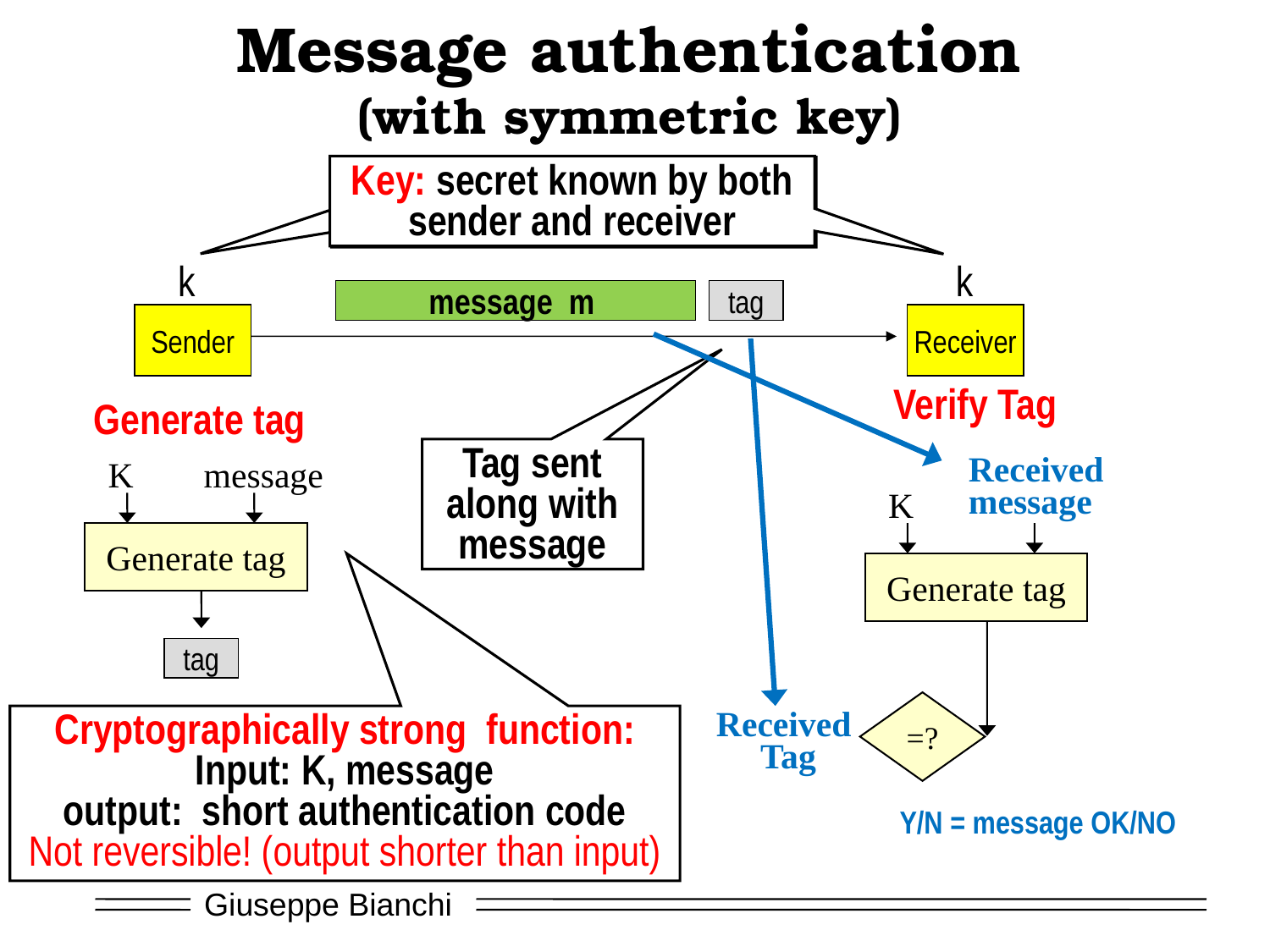

# Message authentication (with symmetric key)
Key: secret known by both sender and receiver
Key: secret known by both sender and receiver
k
k
message  m
tag
Sender
Receiver

Verify Tag
Generate tag
Tag sent along with message
K
message
Received
message
K

Generate tag

Generate tag

tag
=?
Cryptographically strong  function: Input: K, message
output:  short authentication code
Not reversible! (output shorter than input)
Received
Tag
Y/N = message OK/NO